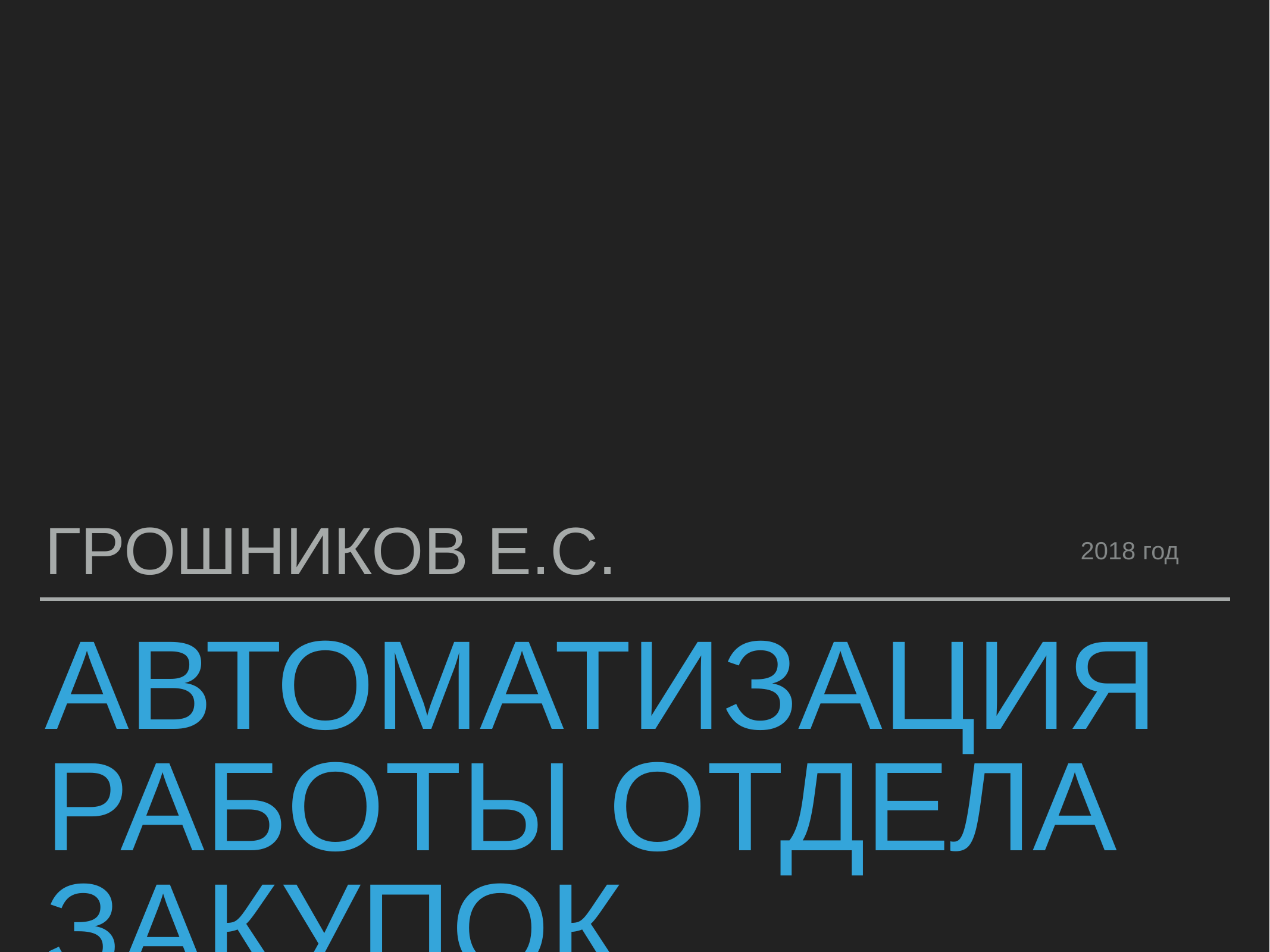

Грошников Е.С.
2018 год
# Автоматизация работы отдела закупок